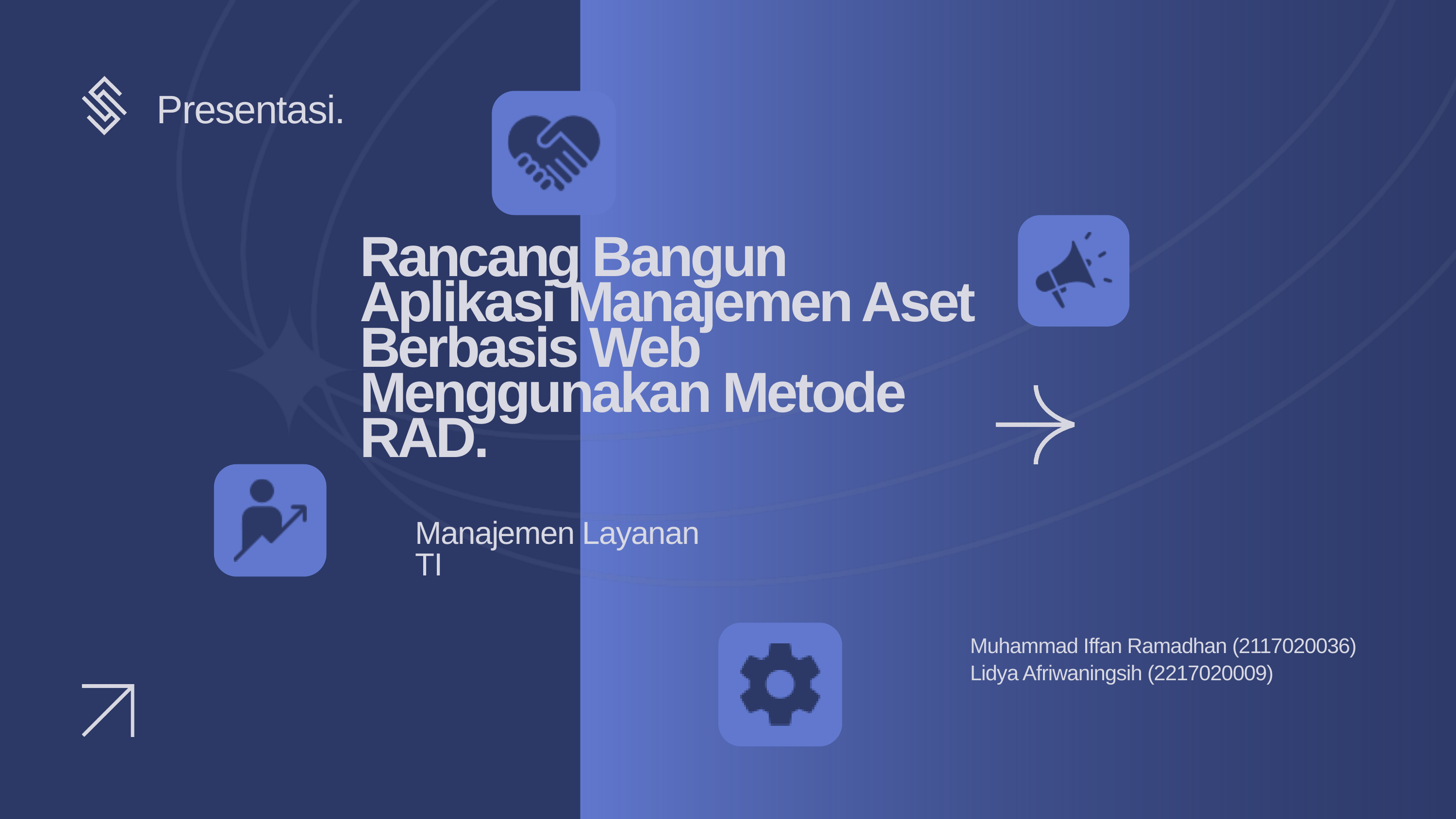

Presentasi.

Rancang Bangun Aplikasi Manajemen Aset Berbasis Web Menggunakan Metode RAD.

Manajemen Layanan TI

Muhammad Iffan Ramadhan (2117020036)
Lidya Afriwaningsih (2217020009)